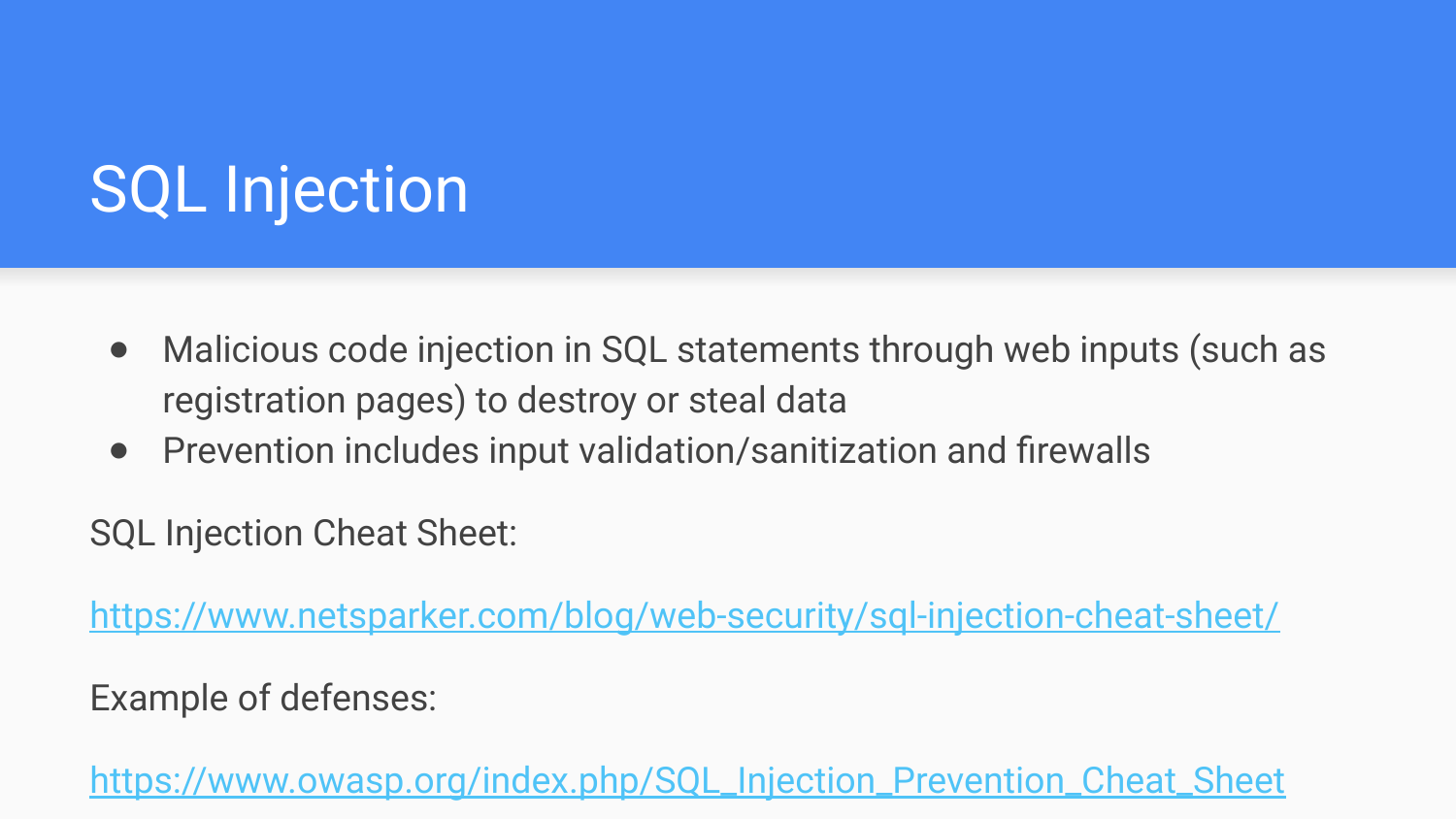

# SQL Injection
Malicious code injection in SQL statements through web inputs (such as registration pages) to destroy or steal data
Prevention includes input validation/sanitization and firewalls
SQL Injection Cheat Sheet:
https://www.netsparker.com/blog/web-security/sql-injection-cheat-sheet/
Example of defenses:
https://www.owasp.org/index.php/SQL_Injection_Prevention_Cheat_Sheet